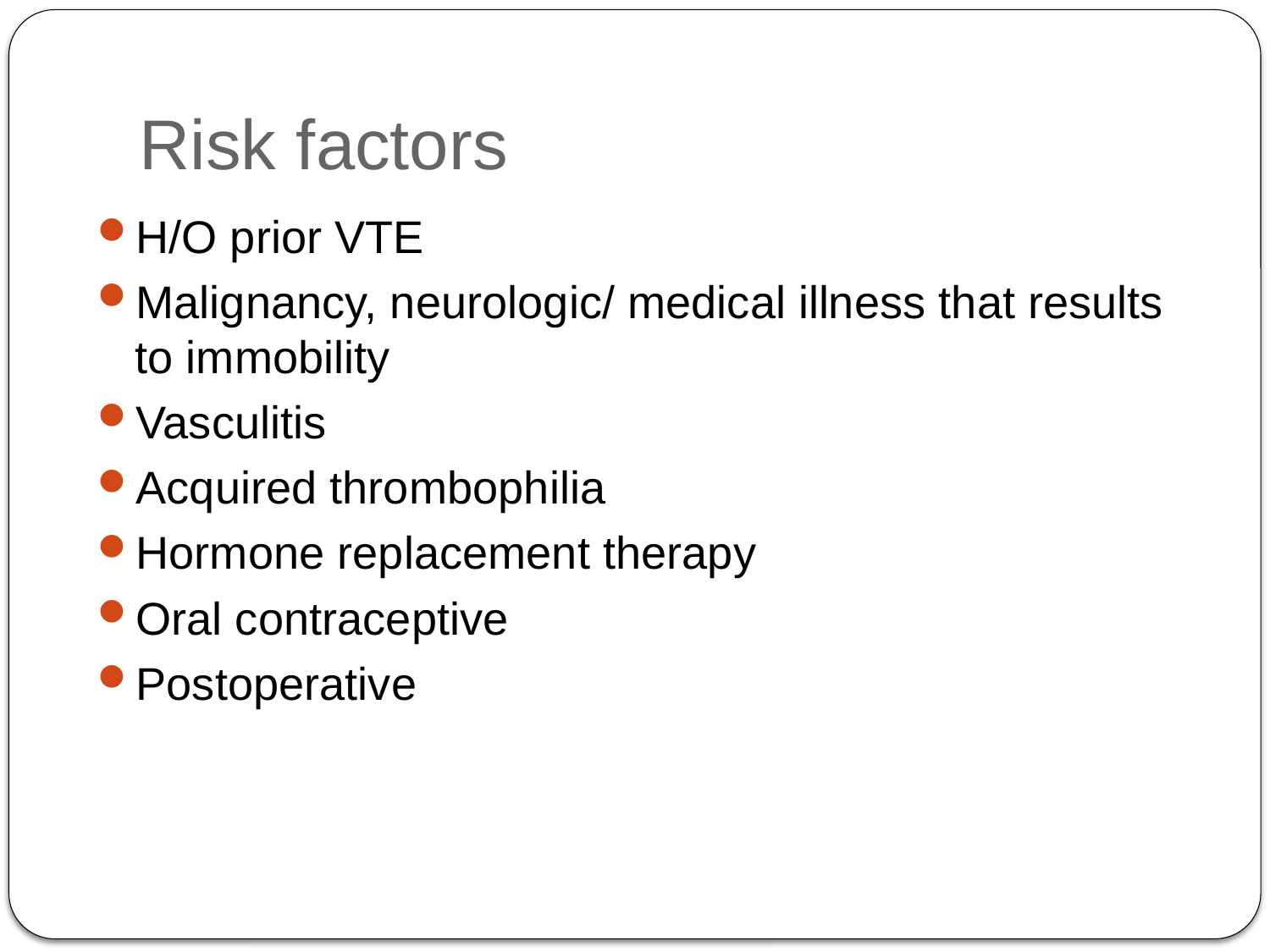

# Risk factors
H/O prior VTE
Malignancy, neurologic/ medical illness that results to immobility
Vasculitis
Acquired thrombophilia
Hormone replacement therapy
Oral contraceptive
Postoperative